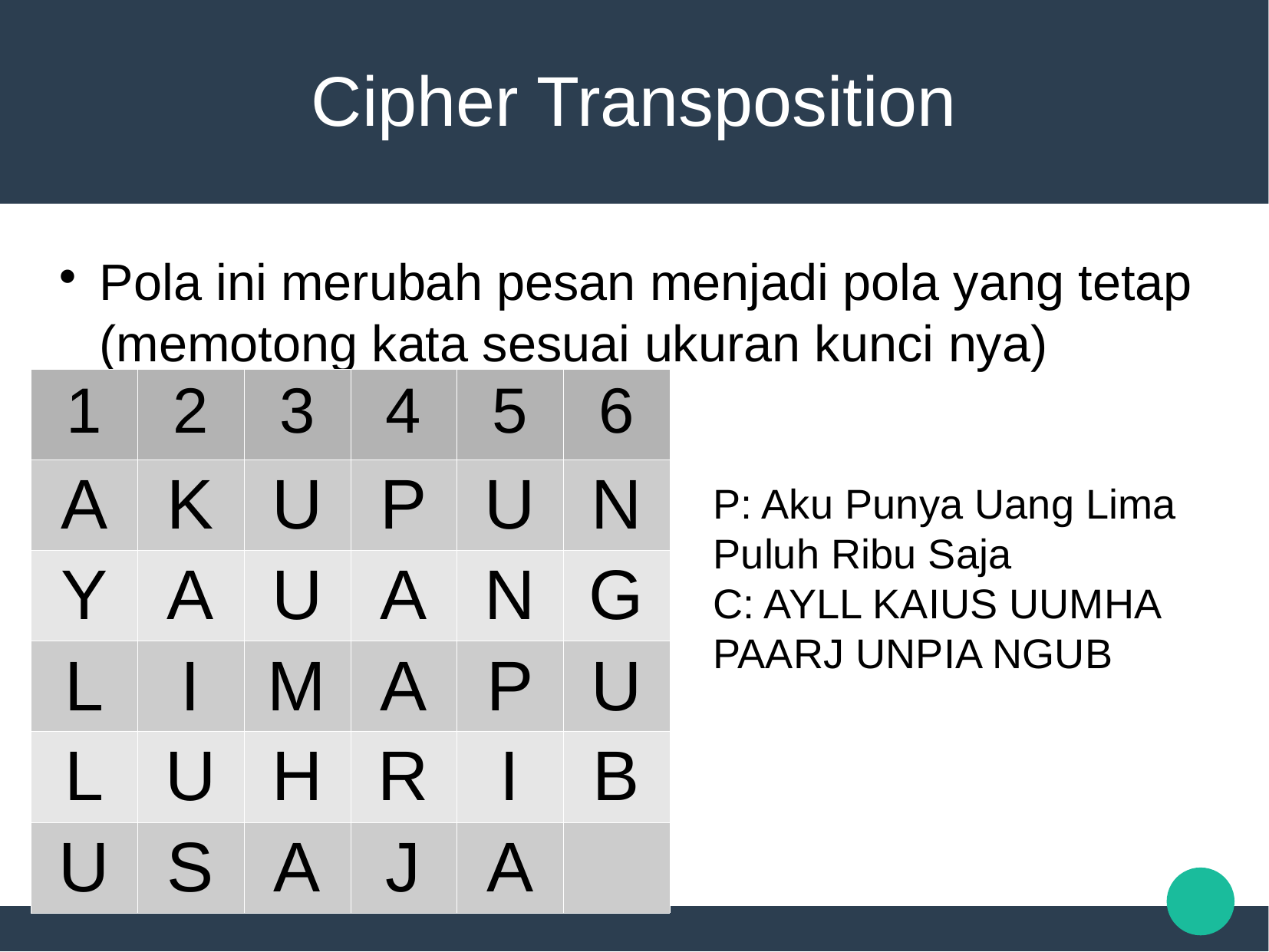

Cipher Transposition
Pola ini merubah pesan menjadi pola yang tetap (memotong kata sesuai ukuran kunci nya)
| 1 | 2 | 3 | 4 | 5 | 6 |
| --- | --- | --- | --- | --- | --- |
| A | K | U | P | U | N |
| Y | A | U | A | N | G |
| L | I | M | A | P | U |
| L | U | H | R | I | B |
| U | S | A | J | A |  |
P: Aku Punya Uang Lima Puluh Ribu Saja
C: AYLL KAIUS UUMHA PAARJ UNPIA NGUB